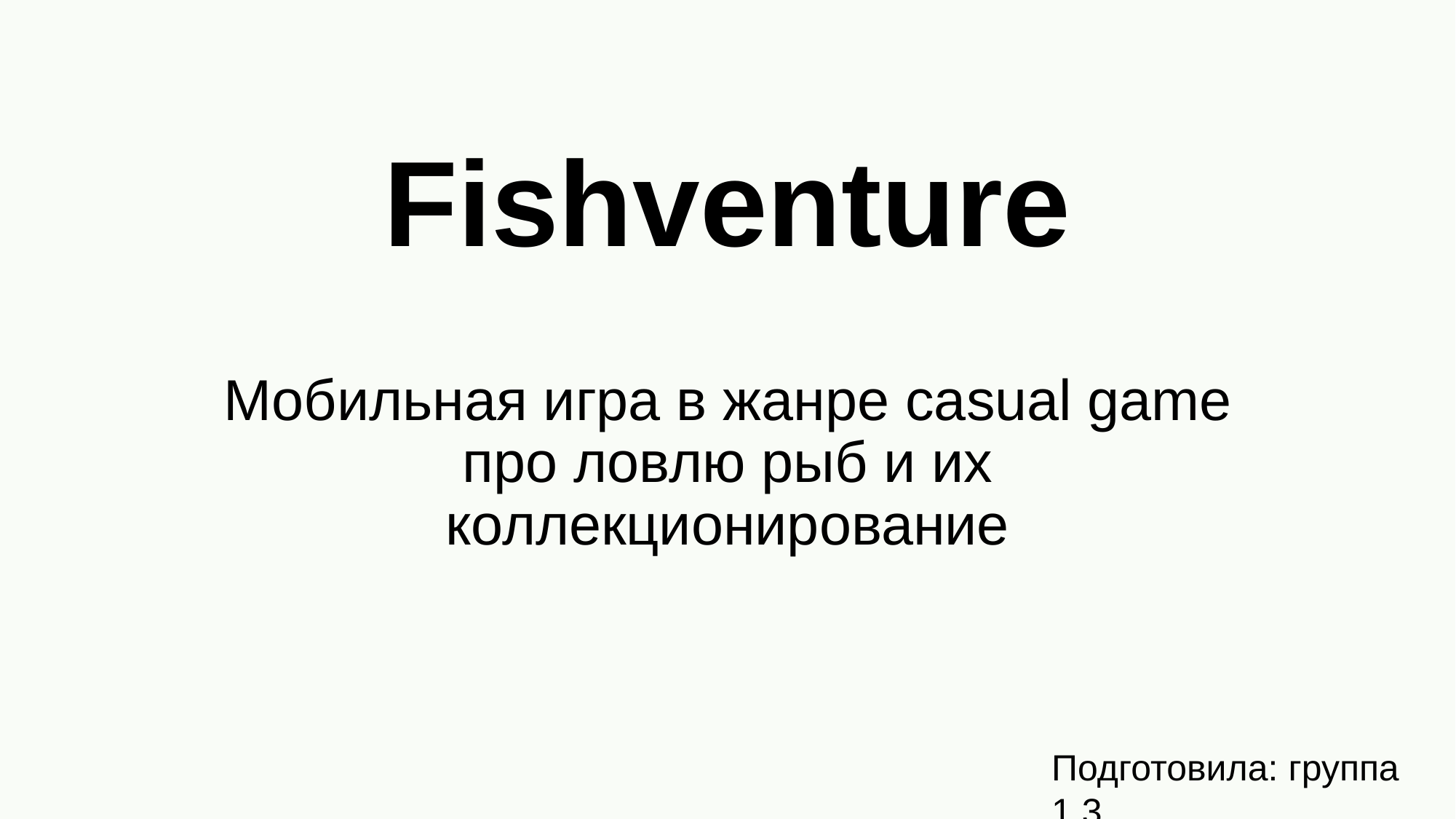

# Fishventure
Мобильная игра в жанре casual game про ловлю рыб и их коллекционирование
Подготовила: группа 1.3